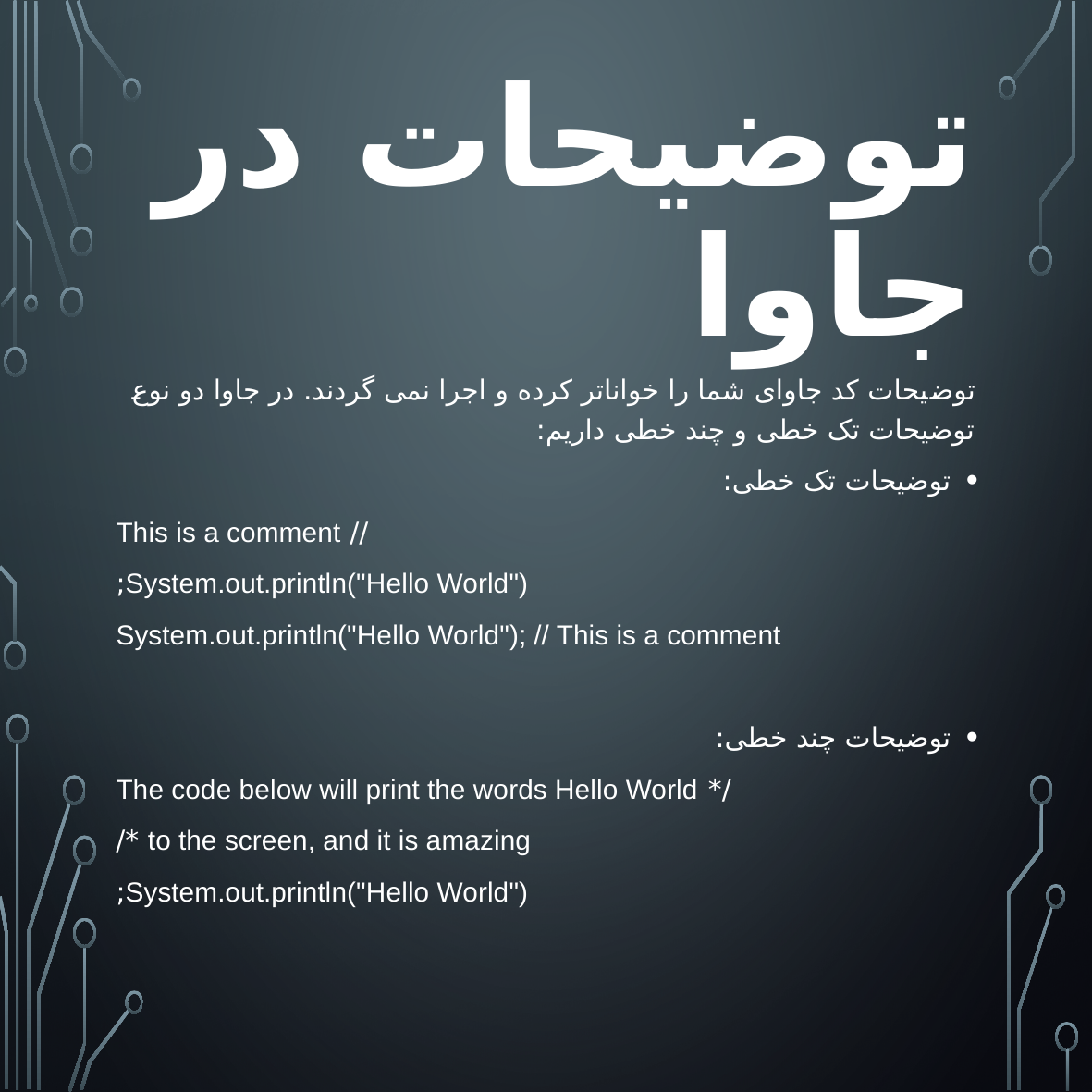

# توضیحات در جاوا
توضیحات کد جاوای شما را خواناتر کرده و اجرا نمی گردند. در جاوا دو نوع توضیحات تک خطی و چند خطی داریم:
توضیحات تک خطی:
// This is a comment
System.out.println("Hello World");
System.out.println("Hello World"); // This is a comment

توضیحات چند خطی:
/* The code below will print the words Hello World
to the screen, and it is amazing */
System.out.println("Hello World");